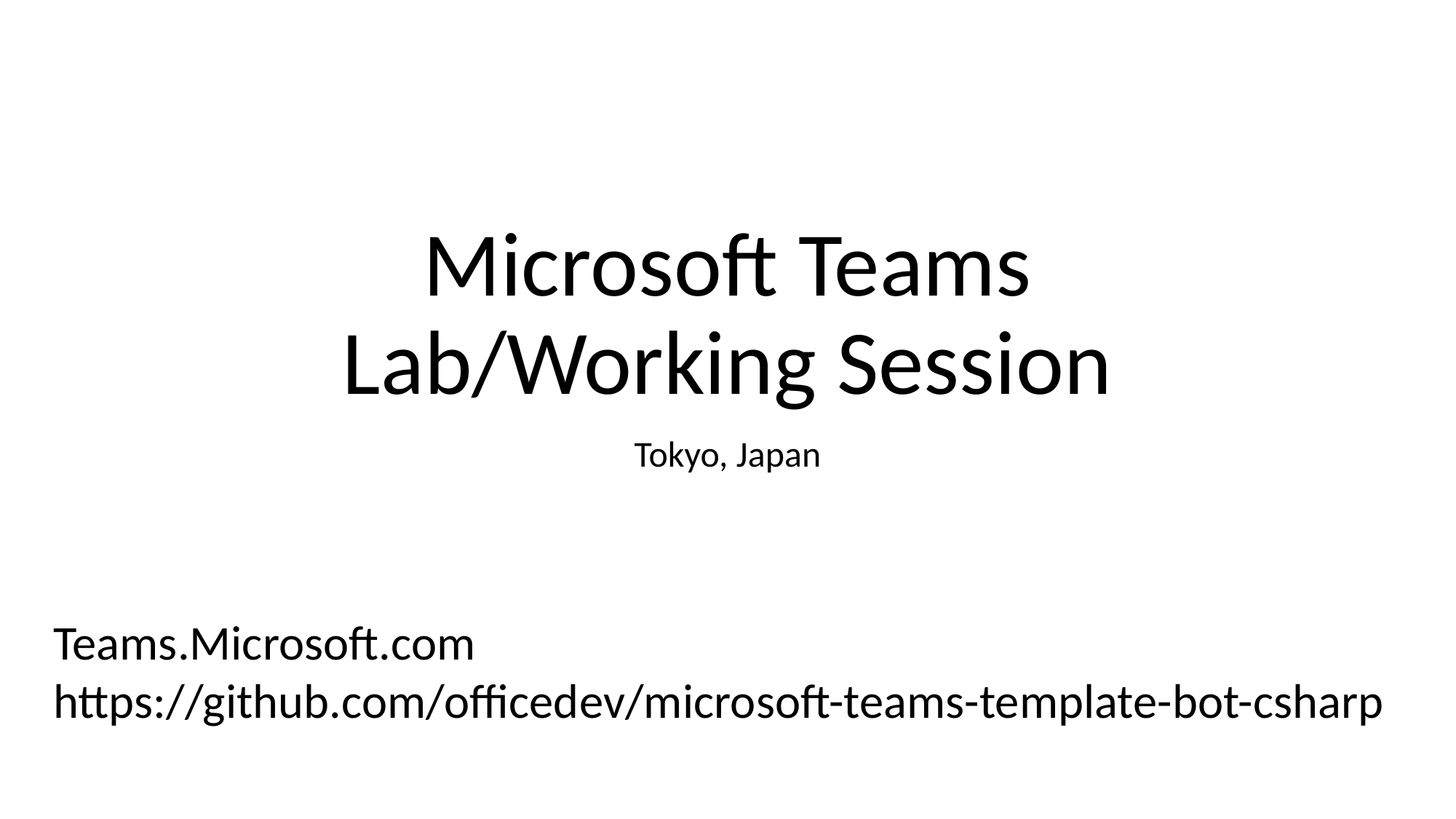

# Microsoft Teams Lab/Working Session
Tokyo, Japan
Teams.Microsoft.com
https://github.com/officedev/microsoft-teams-template-bot-csharp